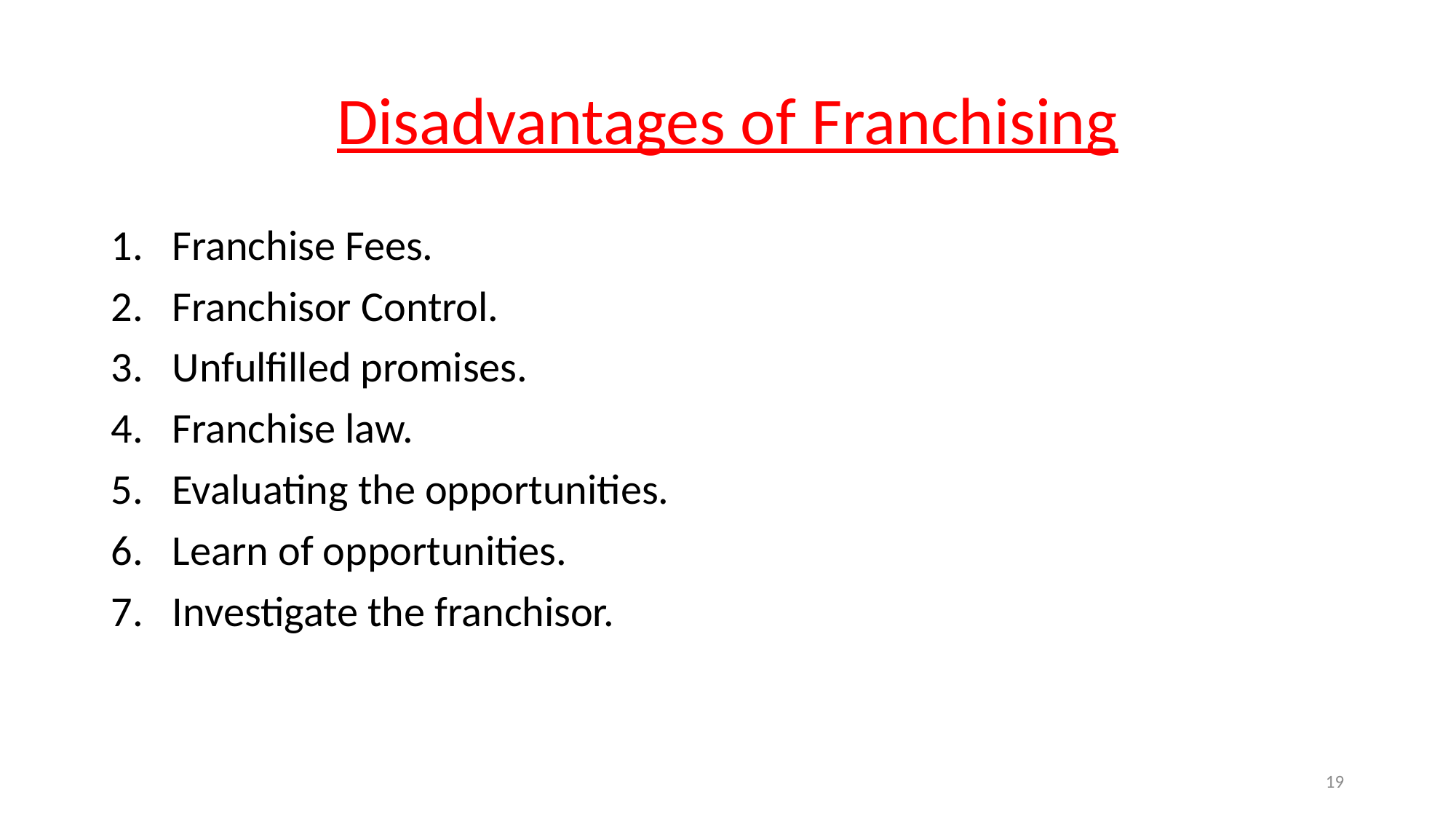

# Disadvantages of Franchising
Franchise Fees.
Franchisor Control.
Unfulfilled promises.
Franchise law.
Evaluating the opportunities.
Learn of opportunities.
Investigate the franchisor.

19